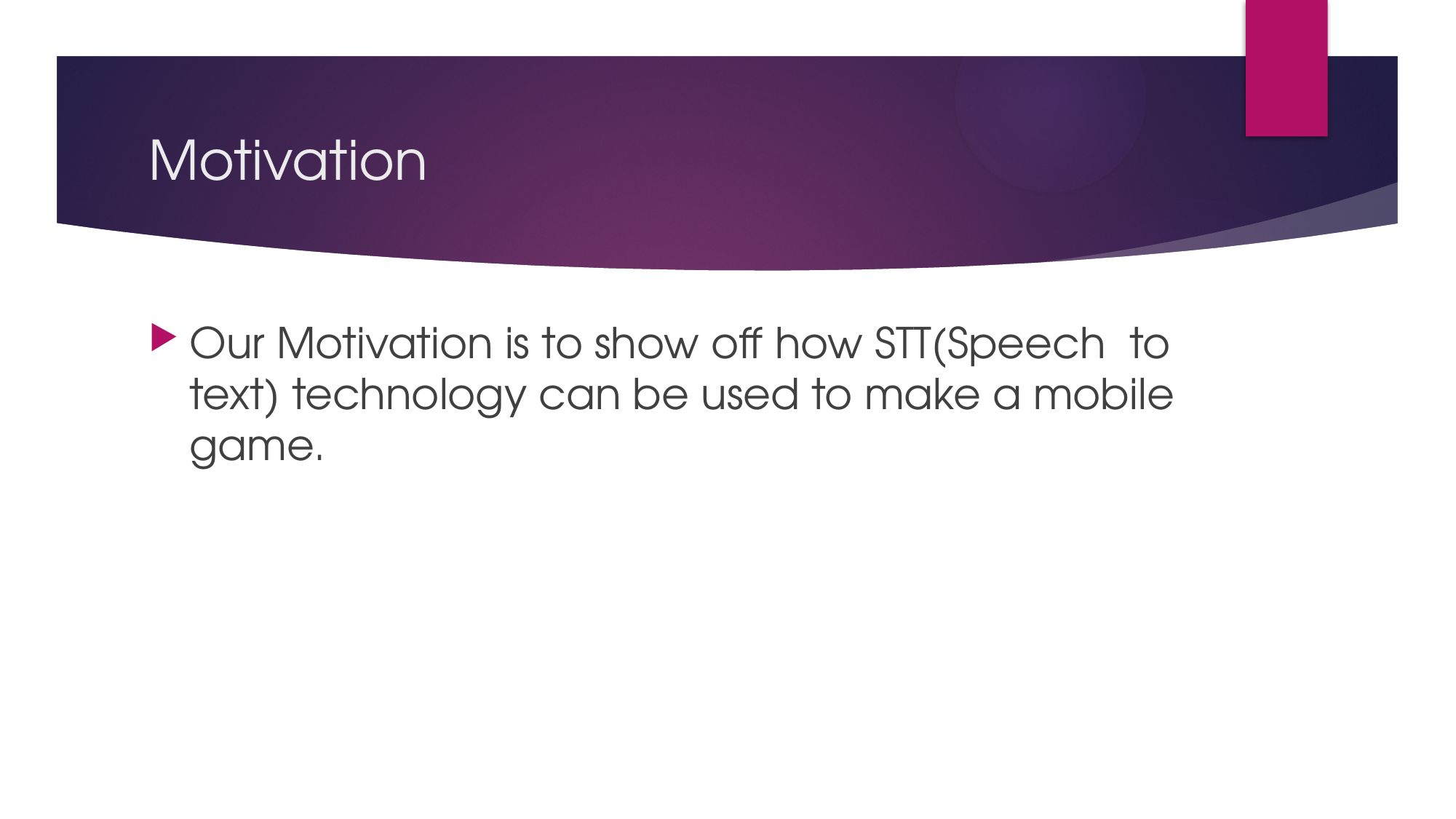

# Motivation
Our Motivation is to show off how STT(Speech  to text) technology can be used to make a mobile game.